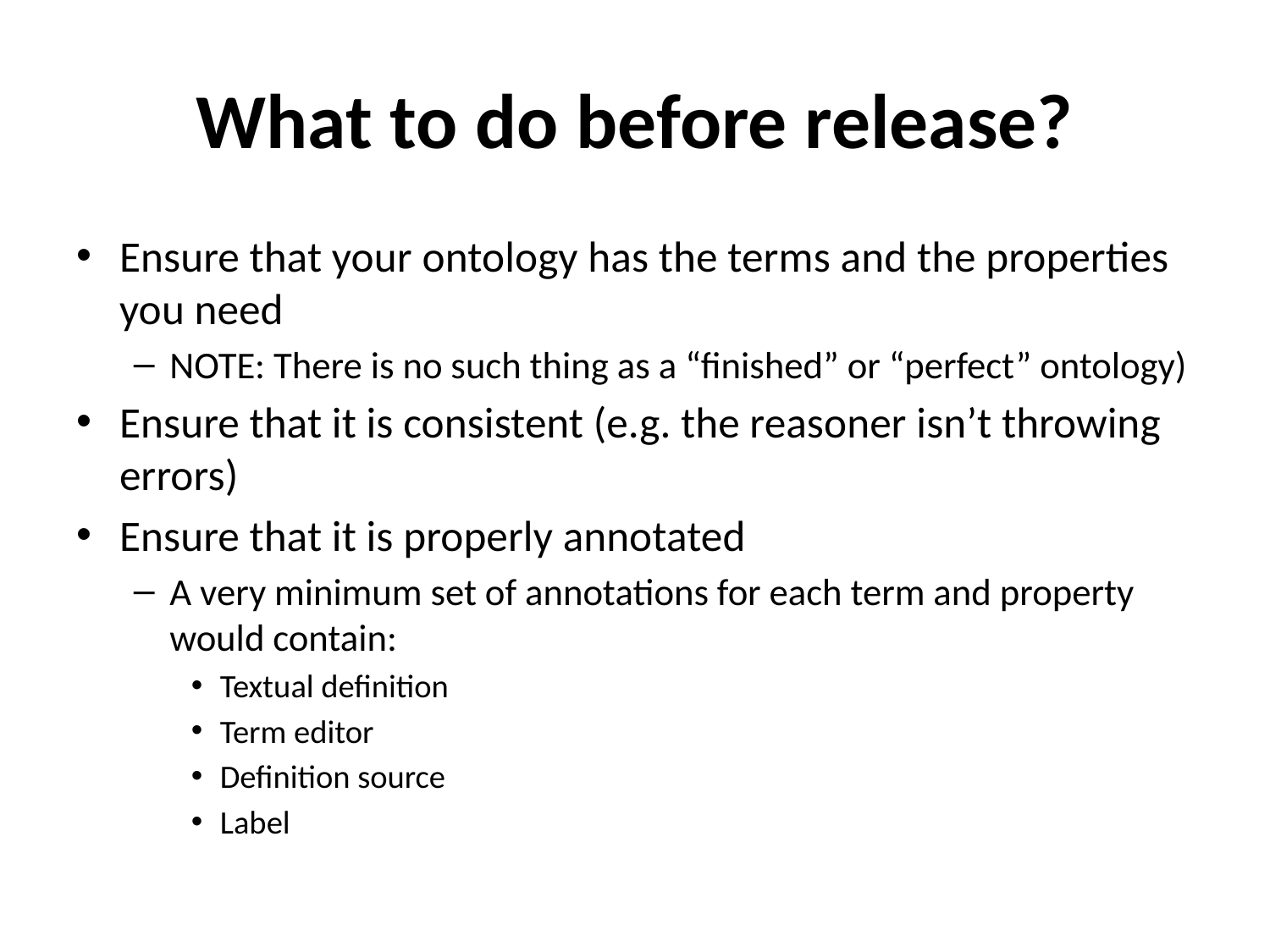

# What to do before release?
Ensure that your ontology has the terms and the properties you need
NOTE: There is no such thing as a “finished” or “perfect” ontology)
Ensure that it is consistent (e.g. the reasoner isn’t throwing errors)
Ensure that it is properly annotated
A very minimum set of annotations for each term and property would contain:
Textual definition
Term editor
Definition source
Label